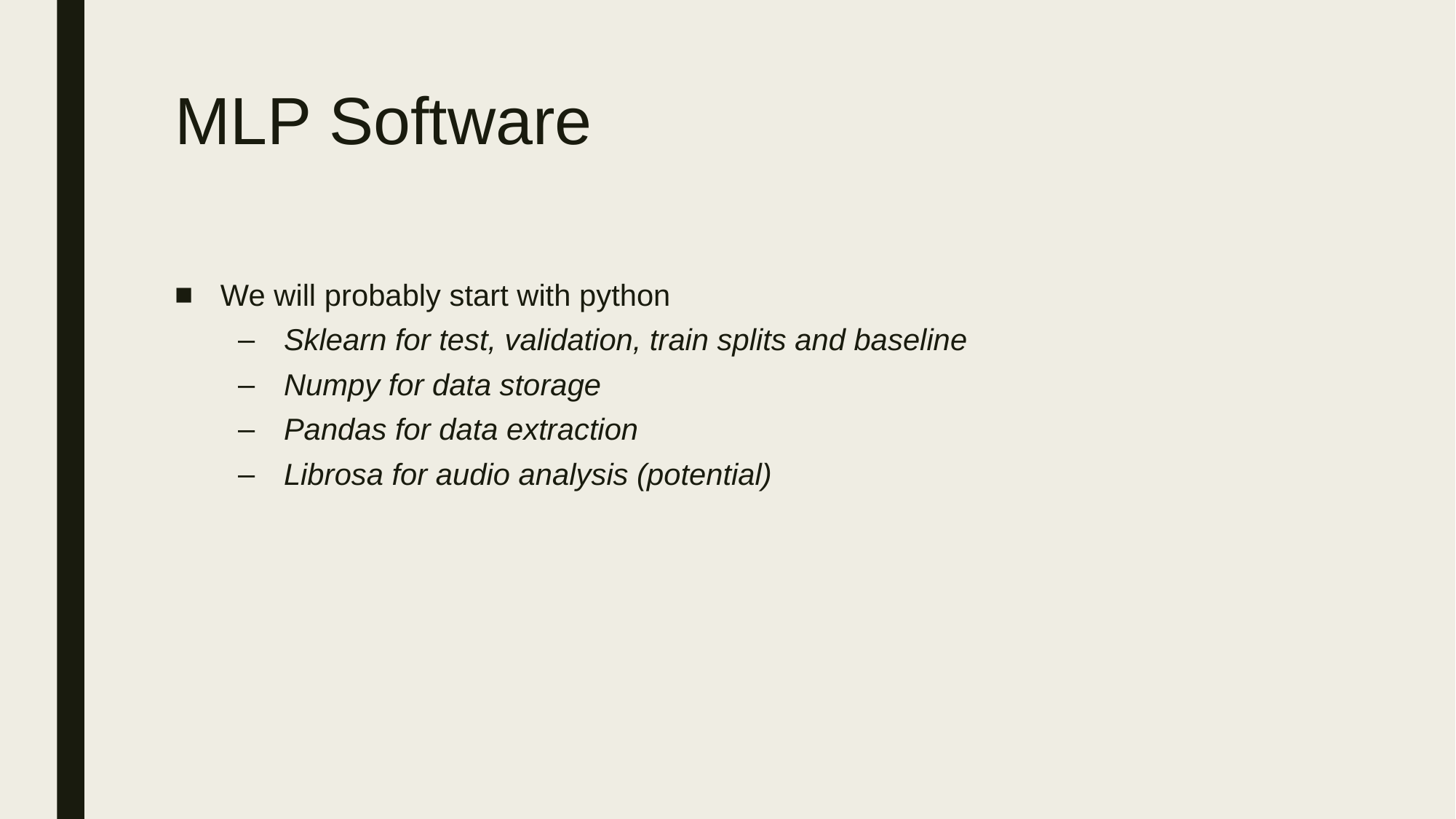

# MLP Software
We will probably start with python
Sklearn for test, validation, train splits and baseline
Numpy for data storage
Pandas for data extraction
Librosa for audio analysis (potential)